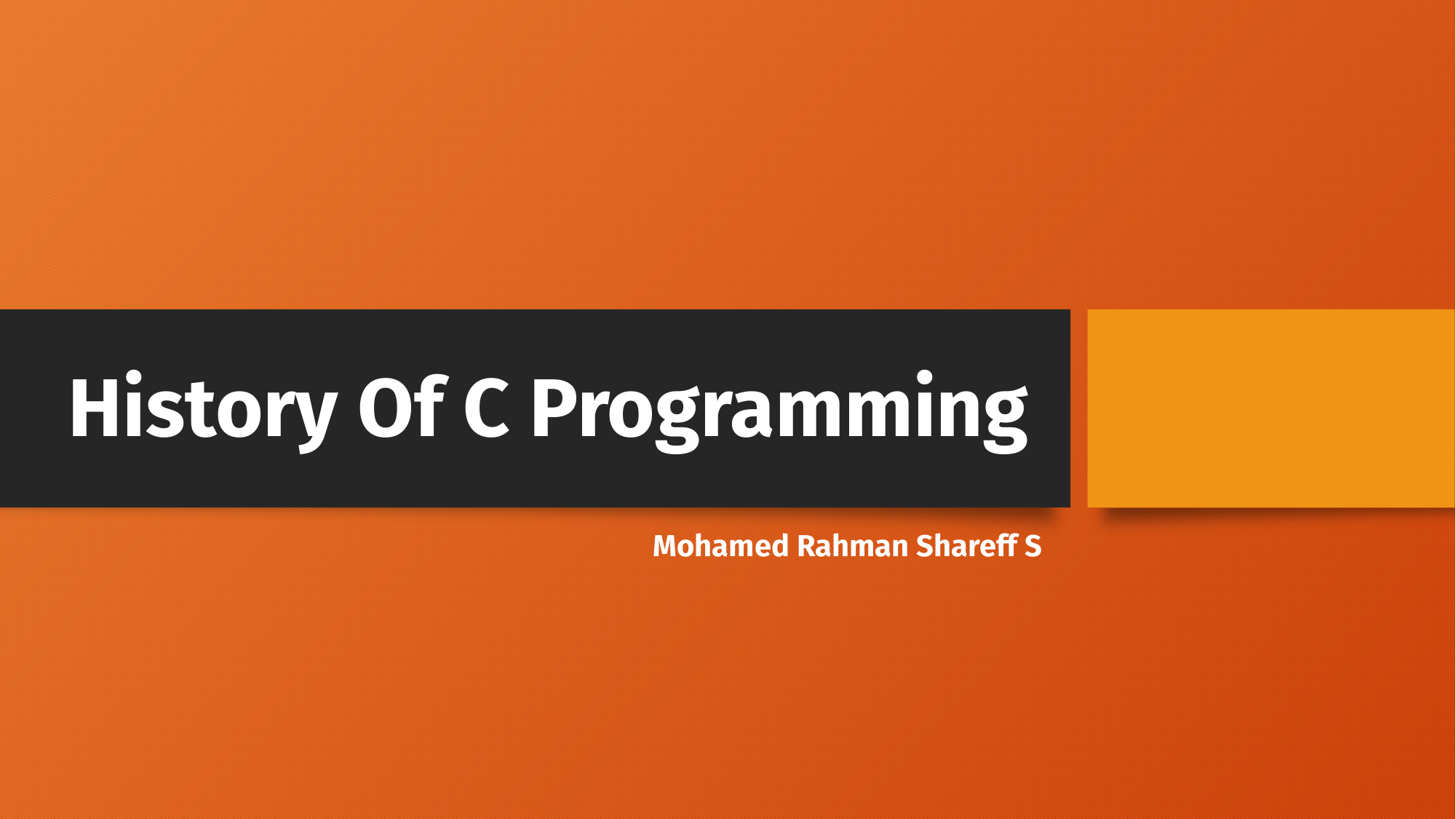

# History Of C Programming
Mohamed Rahman Shareff S